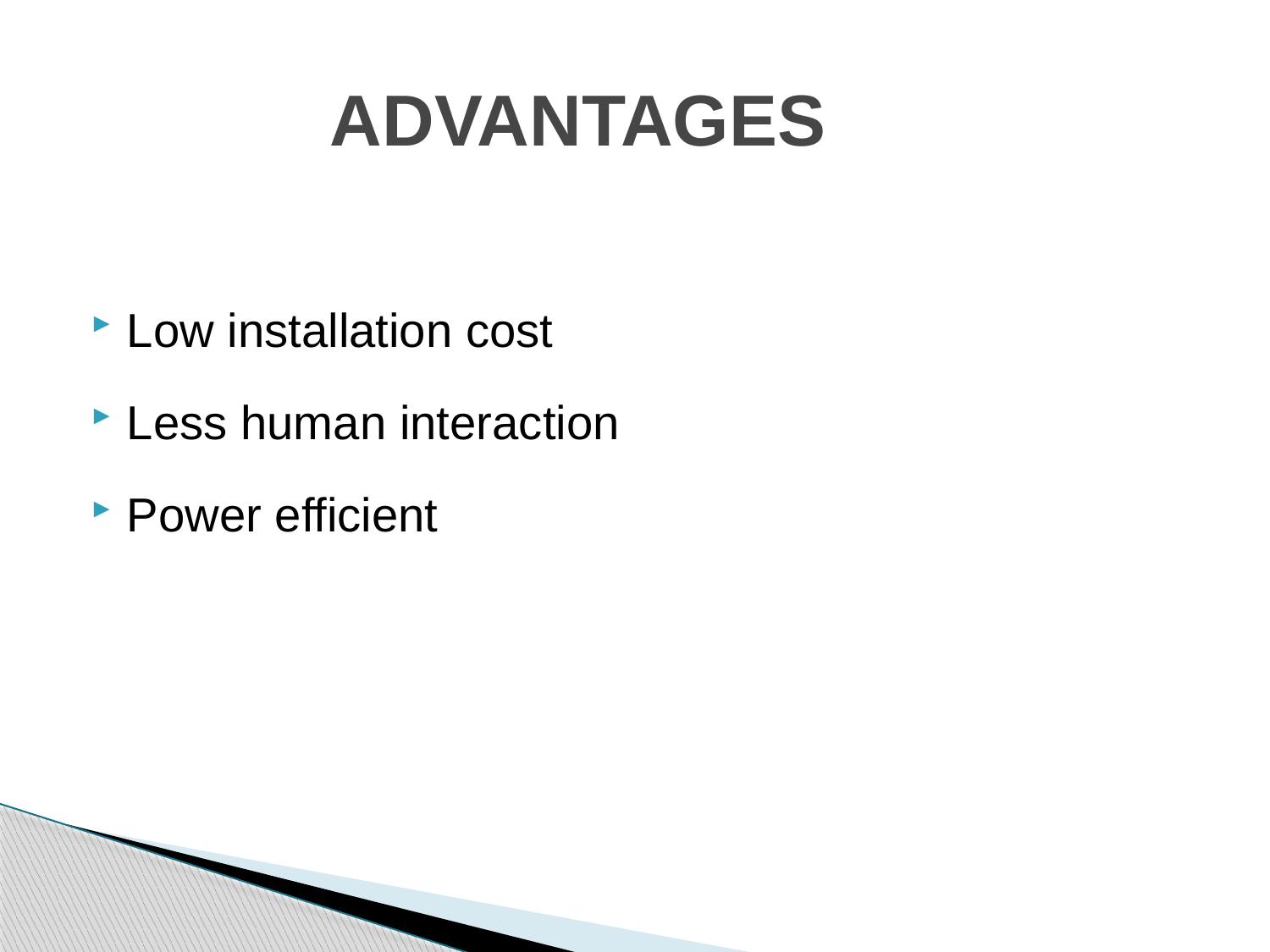

# ADVANTAGES
Low installation cost
Less human interaction
Power efficient